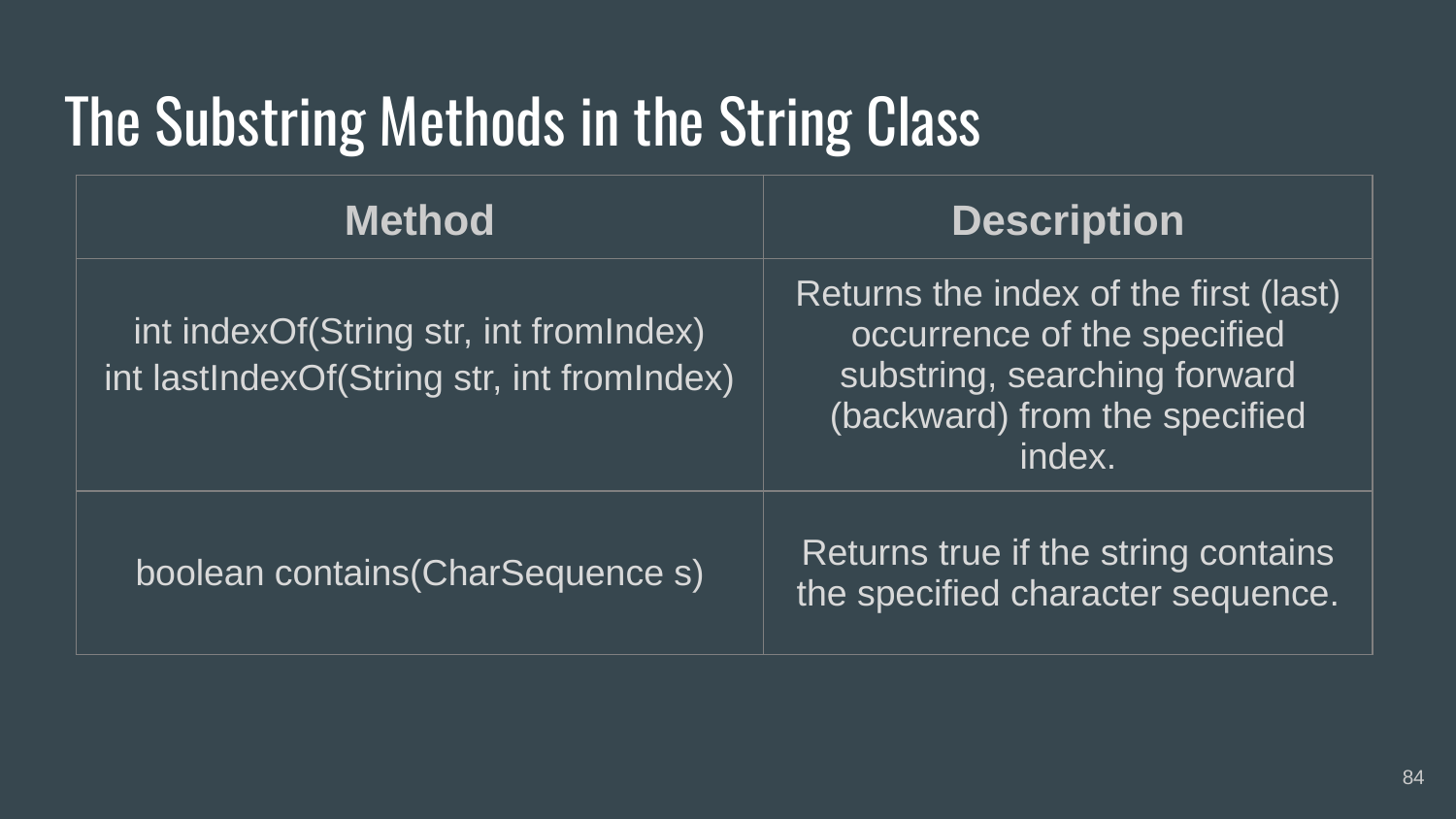

# The Substring Methods in the String Class
| Method | Description |
| --- | --- |
| int indexOf(String str, int fromIndex) int lastIndexOf(String str, int fromIndex) | Returns the index of the first (last) occurrence of the specified substring, searching forward (backward) from the specified index. |
| boolean contains(CharSequence s) | Returns true if the string contains the specified character sequence. |
84